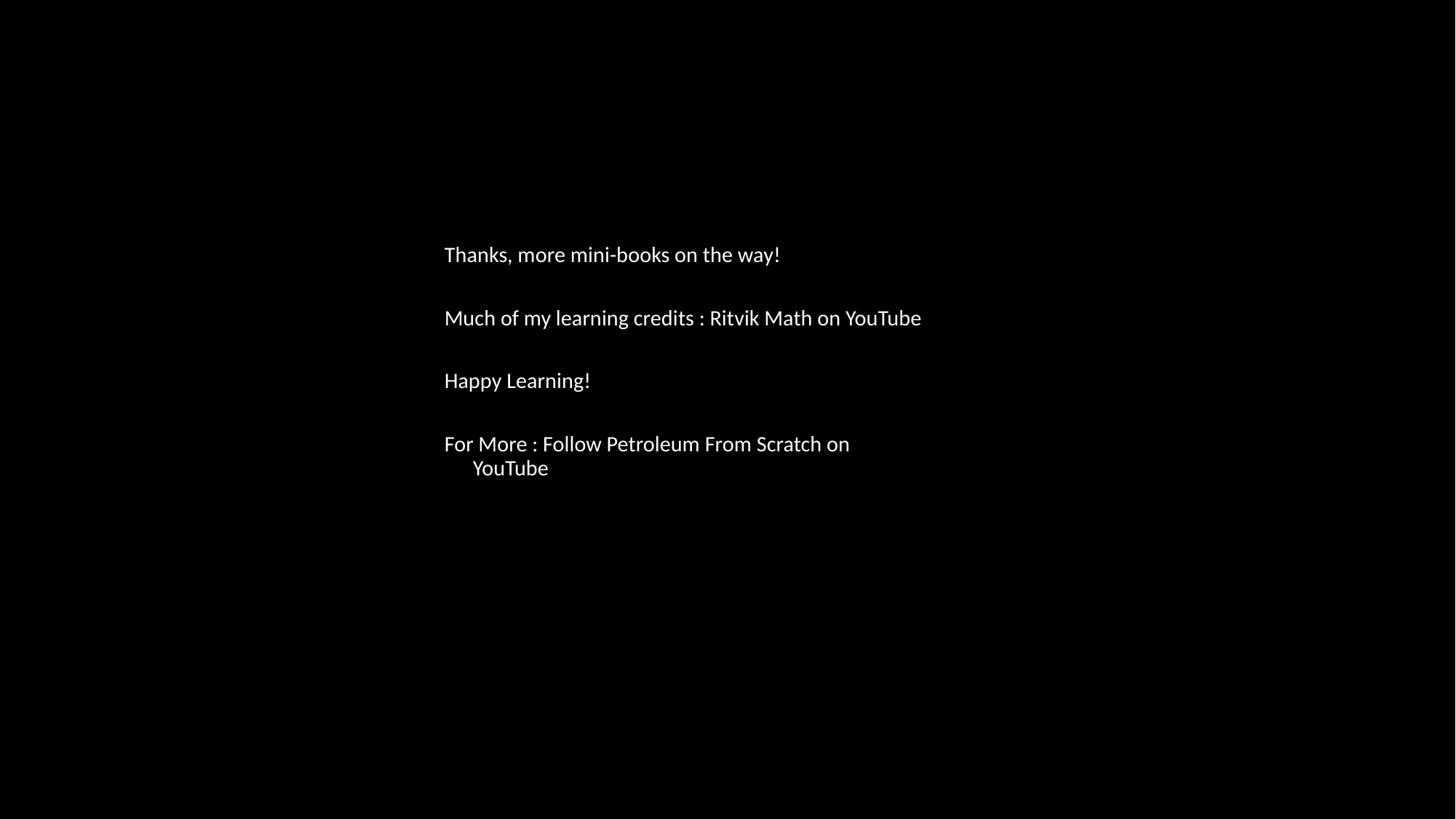

#

Thanks, more mini-books on the way!

Much of my learning credits : Ritvik Math on YouTube

Happy Learning!

For More : Follow Petroleum From Scratch on YouTube